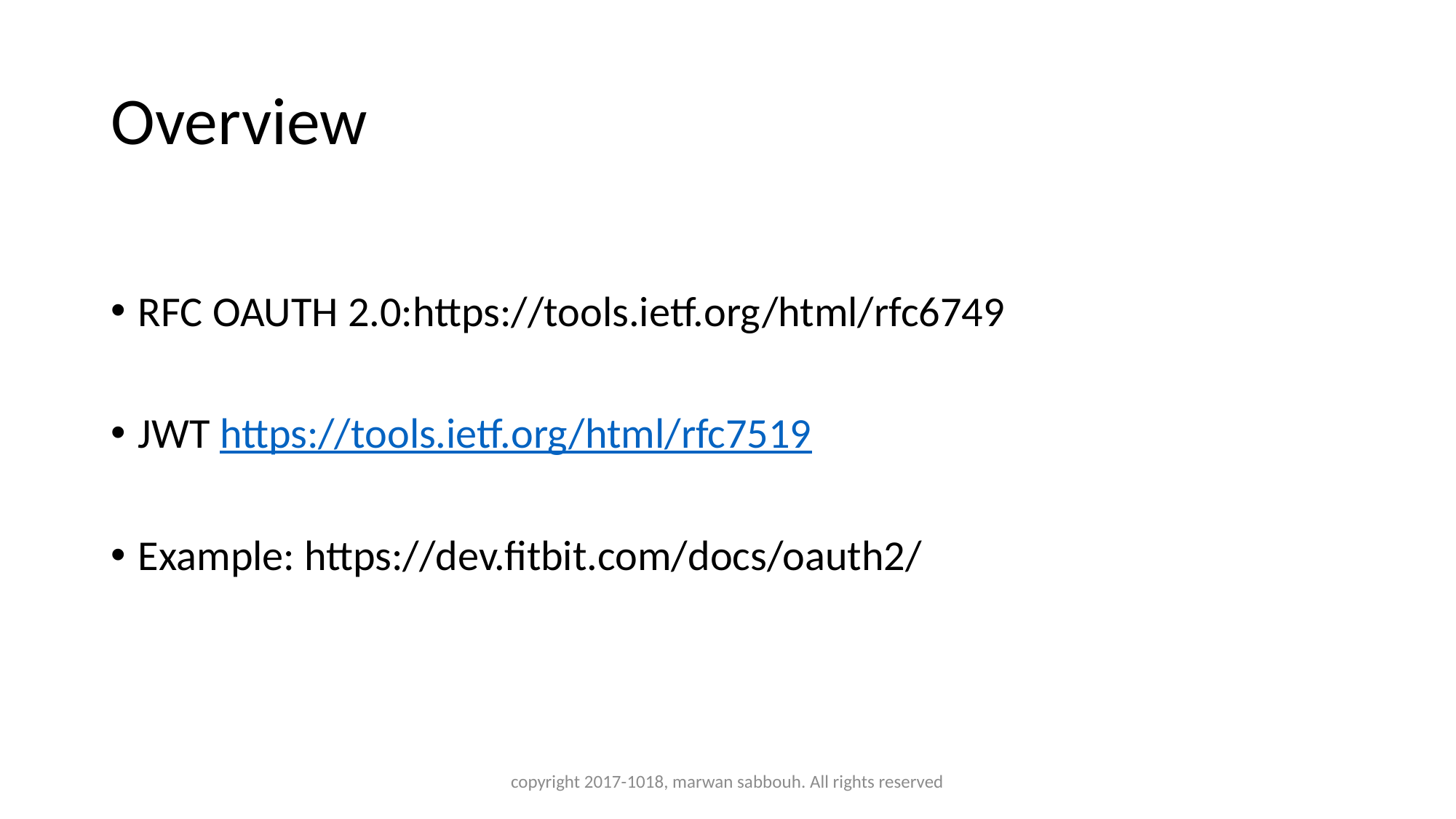

# Overview

RFC OAUTH 2.0:https://tools.ietf.org/html/rfc6749

JWT https://tools.ietf.org/html/rfc7519

Example: https://dev.fitbit.com/docs/oauth2/

copyright 2017-1018, marwan sabbouh. All rights reserved